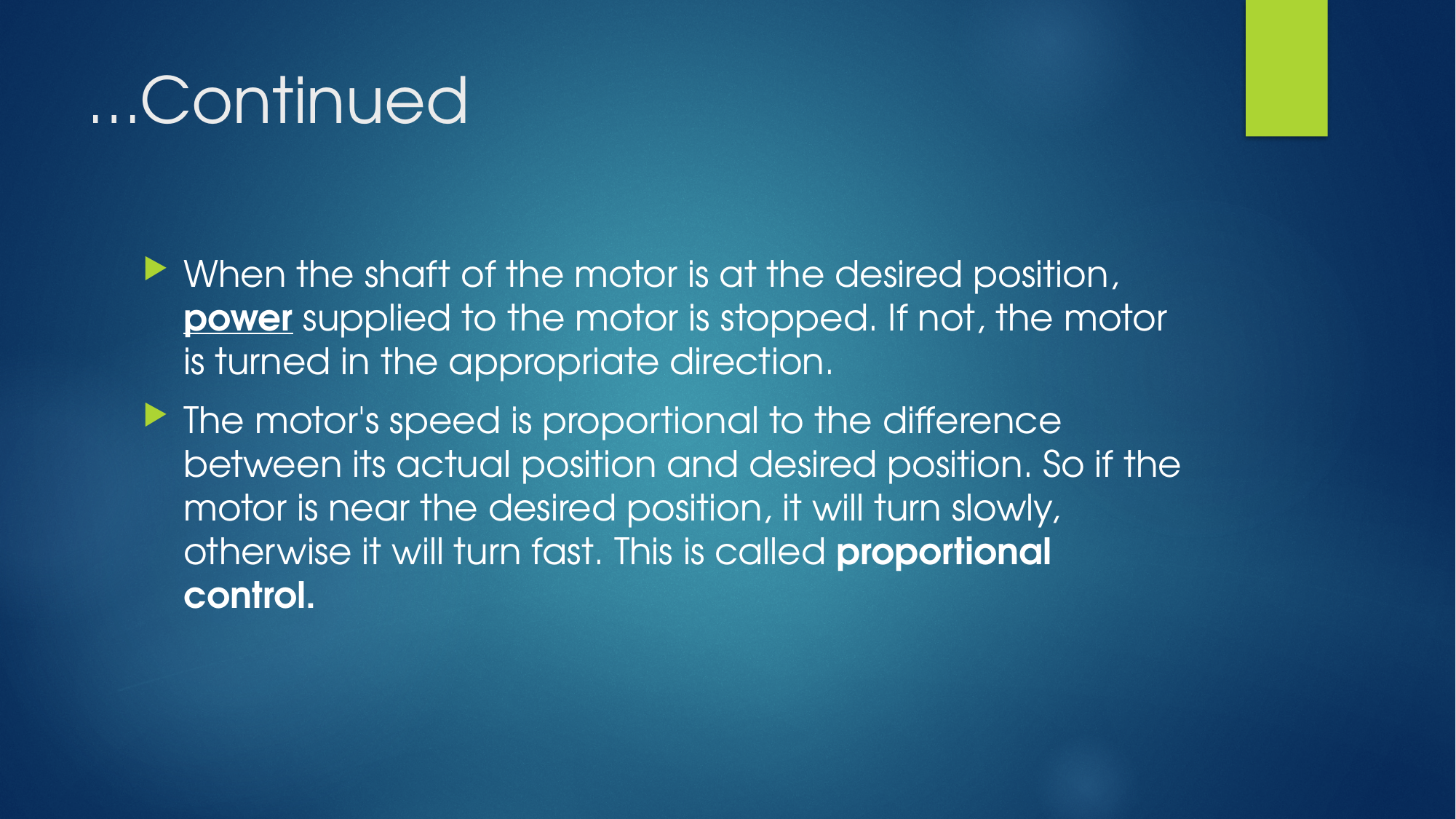

# …Continued
When the shaft of the motor is at the desired position, power supplied to the motor is stopped. If not, the motor is turned in the appropriate direction.
The motor's speed is proportional to the difference between its actual position and desired position. So if the motor is near the desired position, it will turn slowly, otherwise it will turn fast. This is called proportional control.